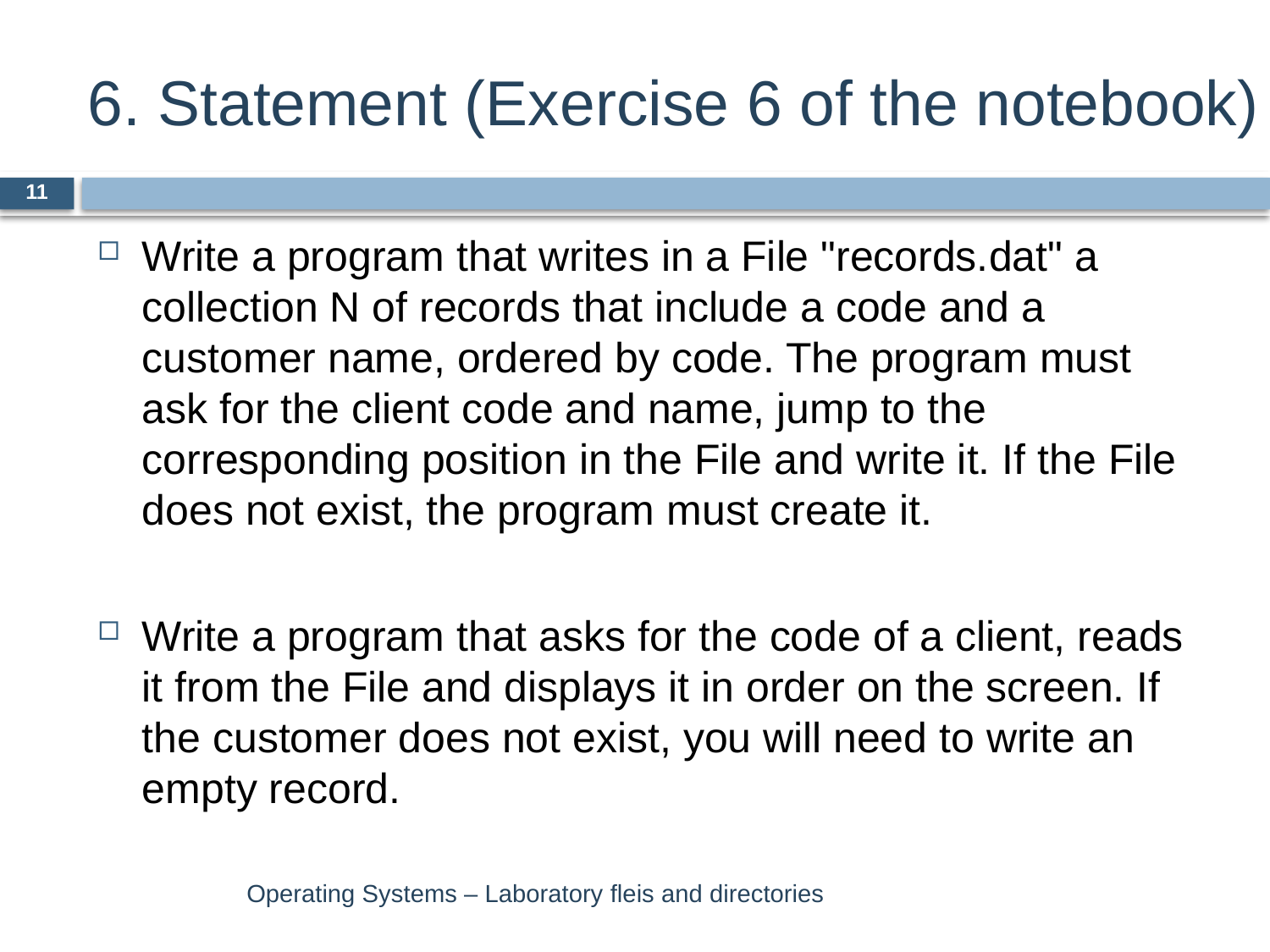

# 6. Statement (Exercise 6 of the notebook)
11
Write a program that writes in a File "records.dat" a collection N of records that include a code and a customer name, ordered by code. The program must ask for the client code and name, jump to the corresponding position in the File and write it. If the File does not exist, the program must create it.

Write a program that asks for the code of a client, reads it from the File and displays it in order on the screen. If the customer does not exist, you will need to write an empty record.
Operating Systems – Laboratory fleis and directories